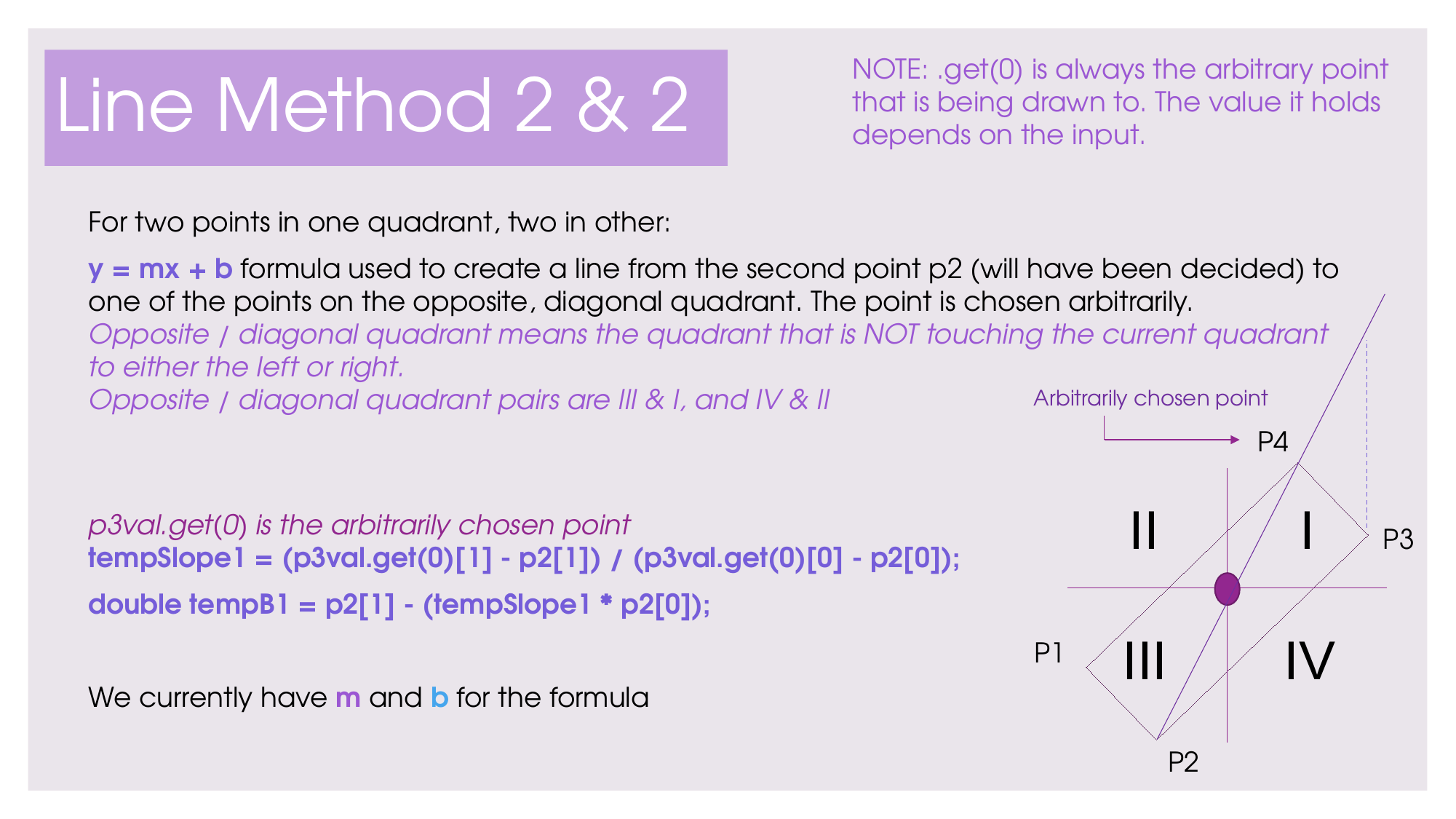

NOTE: .get(0) is always the arbitrary point that is being drawn to. The value it holds depends on the input.
# Line Method 2 & 2
For two points in one quadrant, two in other:
y = mx + b formula used to create a line from the second point p2 (will have been decided) to one of the points on the opposite, diagonal quadrant. The point is chosen arbitrarily.
Opposite / diagonal quadrant means the quadrant that is NOT touching the current quadrant
to either the left or right.
Opposite / diagonal quadrant pairs are III & I, and IV & II

p3val.get(0) is the arbitrarily chosen point
tempSlope1 = (p3val.get(0)[1] - p2[1]) / (p3val.get(0)[0] - p2[0]);
double tempB1 = p2[1] - (tempSlope1 * p2[0]);

We currently have m and b for the formula

Arbitrarily chosen point
P4
II
I
P3

IV
III
P1
P2